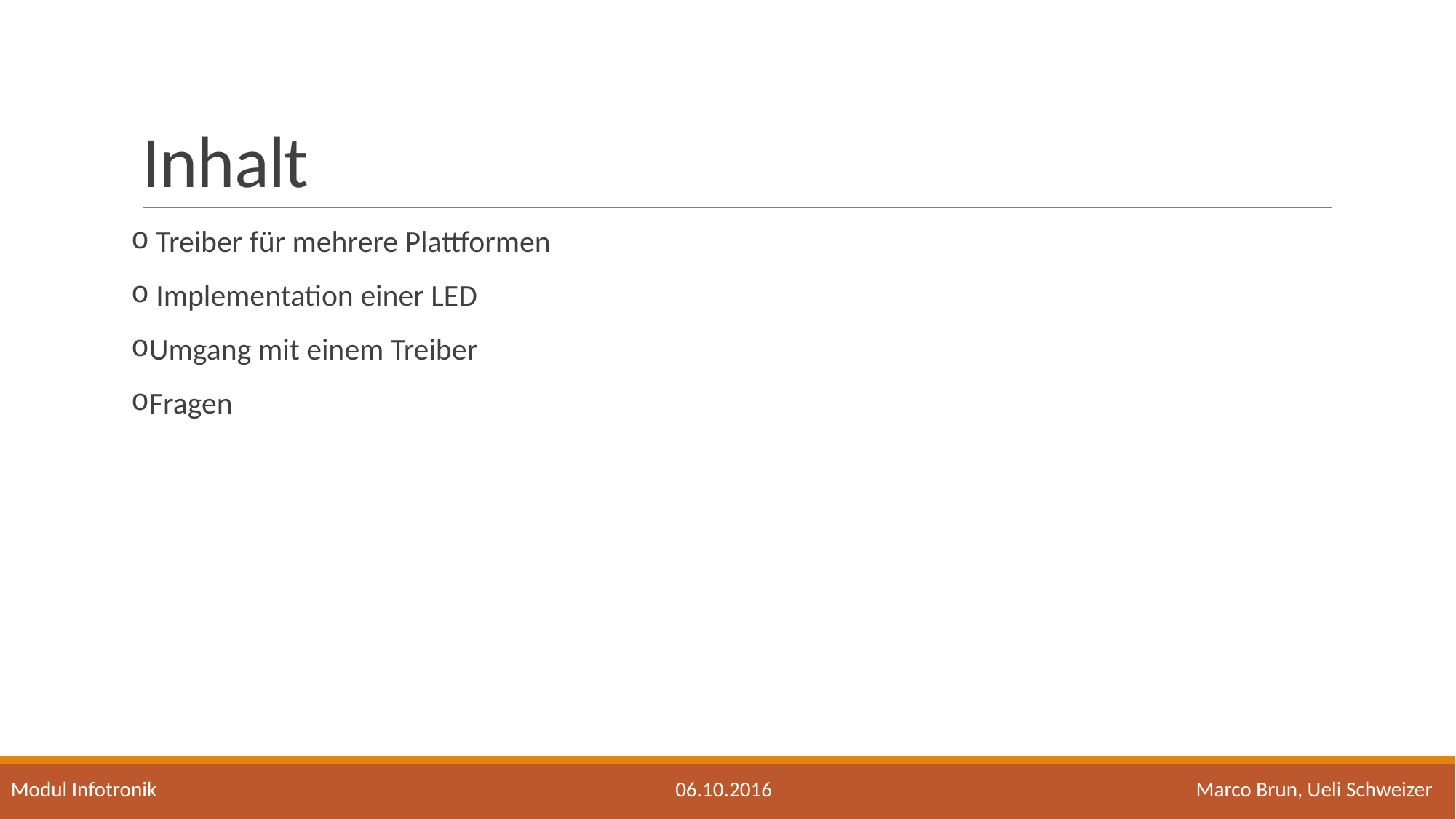

# Inhalt
 Treiber für mehrere Plattformen
 Implementation einer LED
Umgang mit einem Treiber
Fragen

06.10.2016
Marco Brun, Ueli Schweizer
Modul Infotronik